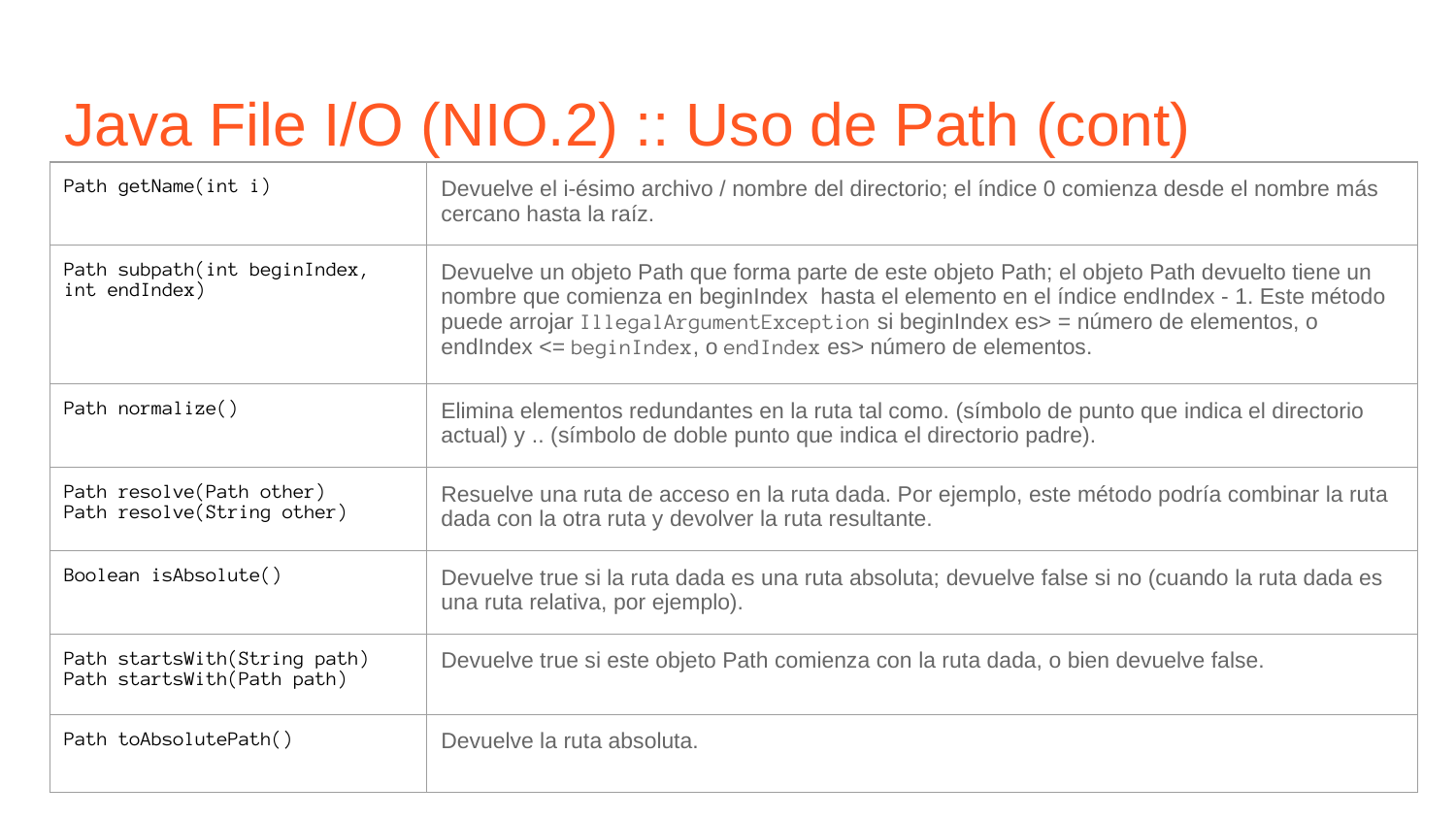

# Java File I/O (NIO.2) :: Uso de Path (cont)

| Path getName(int i) | Devuelve el i-ésimo archivo / nombre del directorio; el índice 0 comienza desde el nombre más cercano hasta la raíz. |
| --- | --- |
| Path subpath(int beginIndex, int endIndex) | Devuelve un objeto Path que forma parte de este objeto Path; el objeto Path devuelto tiene un nombre que comienza en beginIndex hasta el elemento en el índice endIndex - 1. Este método puede arrojar IllegalArgumentException si beginIndex es> = número de elementos, o endIndex <= beginIndex, o endIndex es> número de elementos. |
| Path normalize() | Elimina elementos redundantes en la ruta tal como. (símbolo de punto que indica el directorio actual) y .. (símbolo de doble punto que indica el directorio padre). |
| Path resolve(Path other) Path resolve(String other) | Resuelve una ruta de acceso en la ruta dada. Por ejemplo, este método podría combinar la ruta dada con la otra ruta y devolver la ruta resultante. |
| Boolean isAbsolute() | Devuelve true si la ruta dada es una ruta absoluta; devuelve false si no (cuando la ruta dada es una ruta relativa, por ejemplo). |
| Path startsWith(String path) Path startsWith(Path path) | Devuelve true si este objeto Path comienza con la ruta dada, o bien devuelve false. |
| Path toAbsolutePath() | Devuelve la ruta absoluta. |